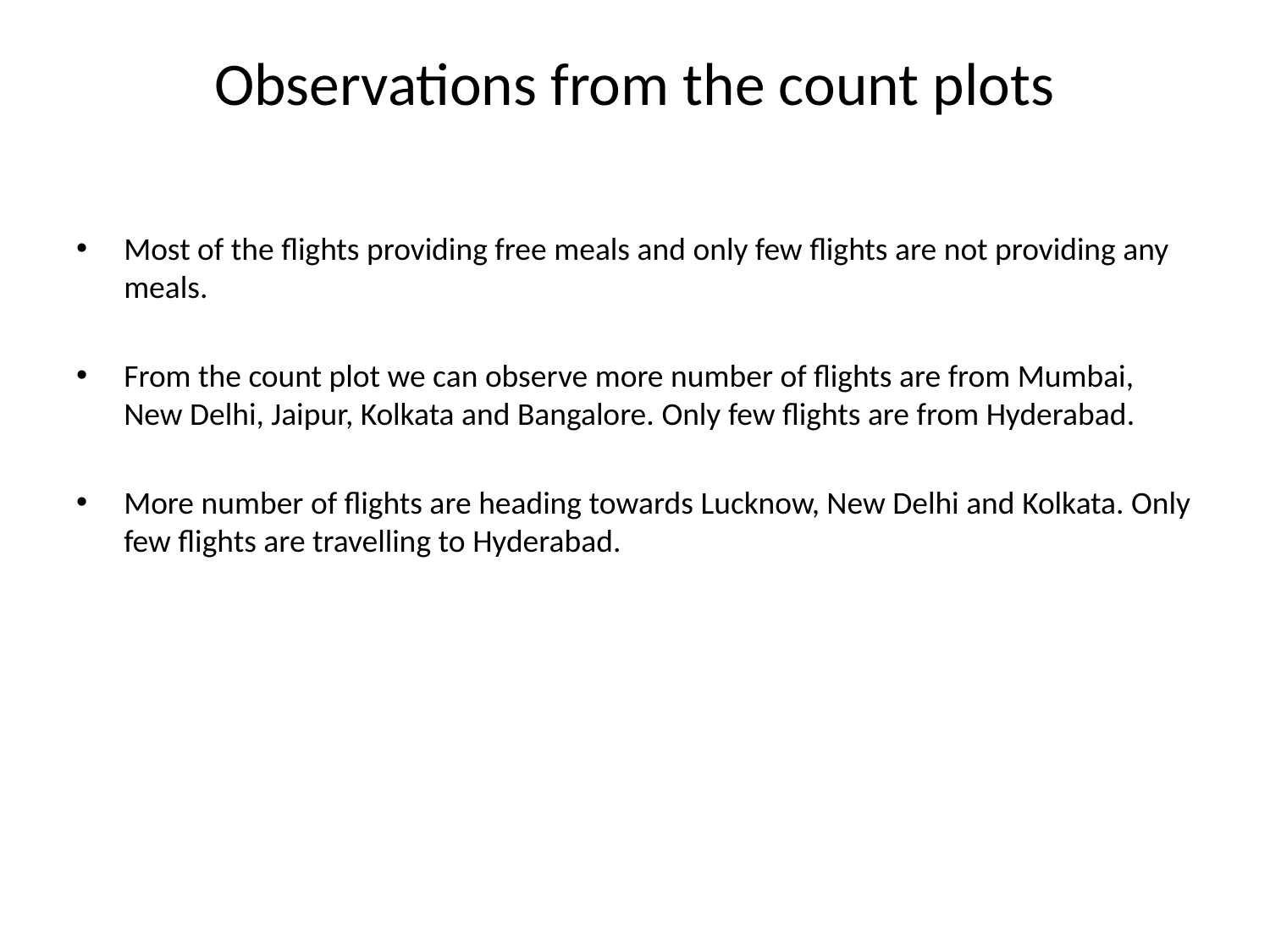

# Observations from the count plots
Most of the flights providing free meals and only few flights are not providing any meals.

From the count plot we can observe more number of flights are from Mumbai, New Delhi, Jaipur, Kolkata and Bangalore. Only few flights are from Hyderabad.

More number of flights are heading towards Lucknow, New Delhi and Kolkata. Only few flights are travelling to Hyderabad.